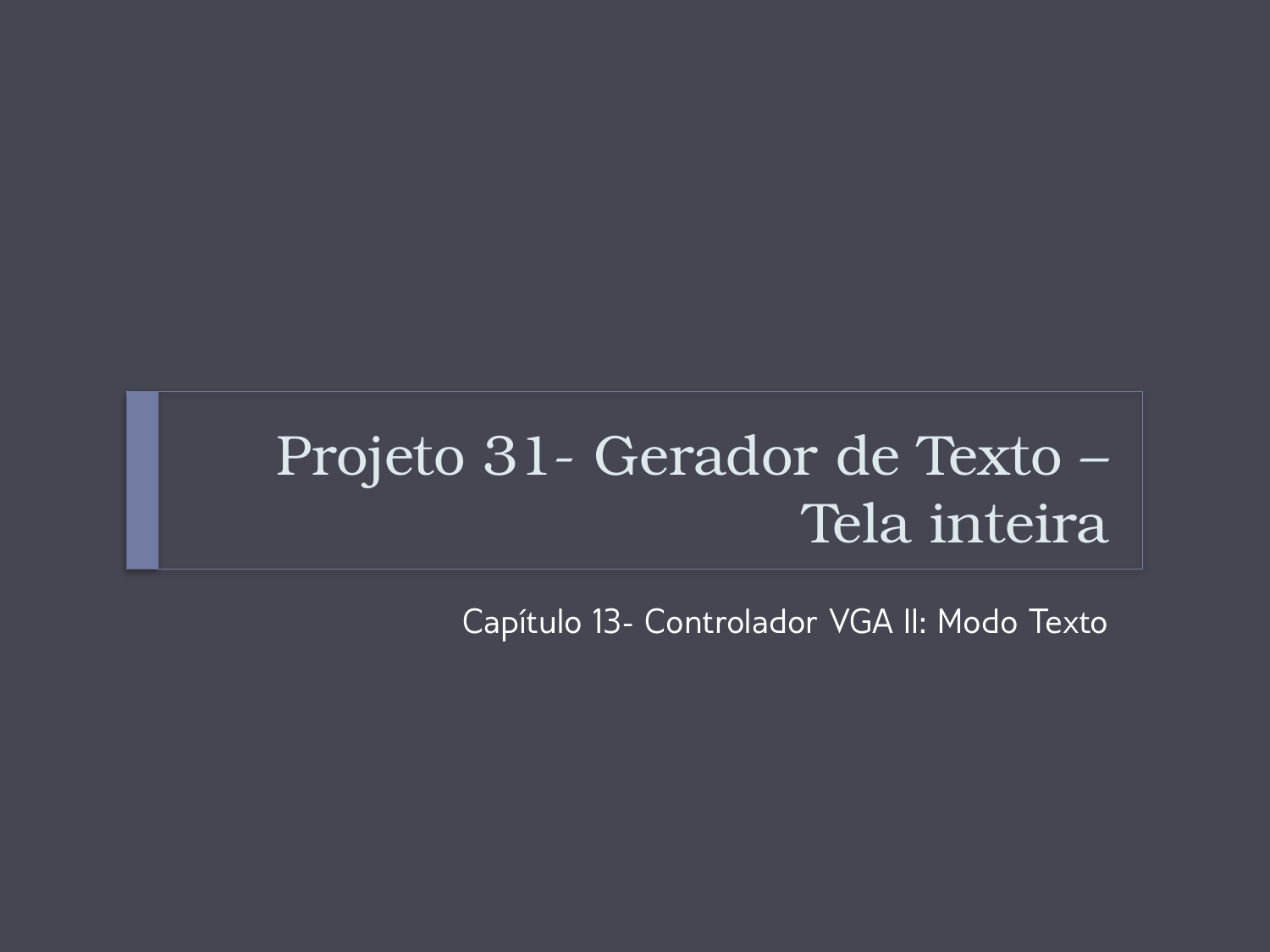

# Projeto 31- Gerador de Texto –Tela inteira
Capítulo 13- Controlador VGA II: Modo Texto